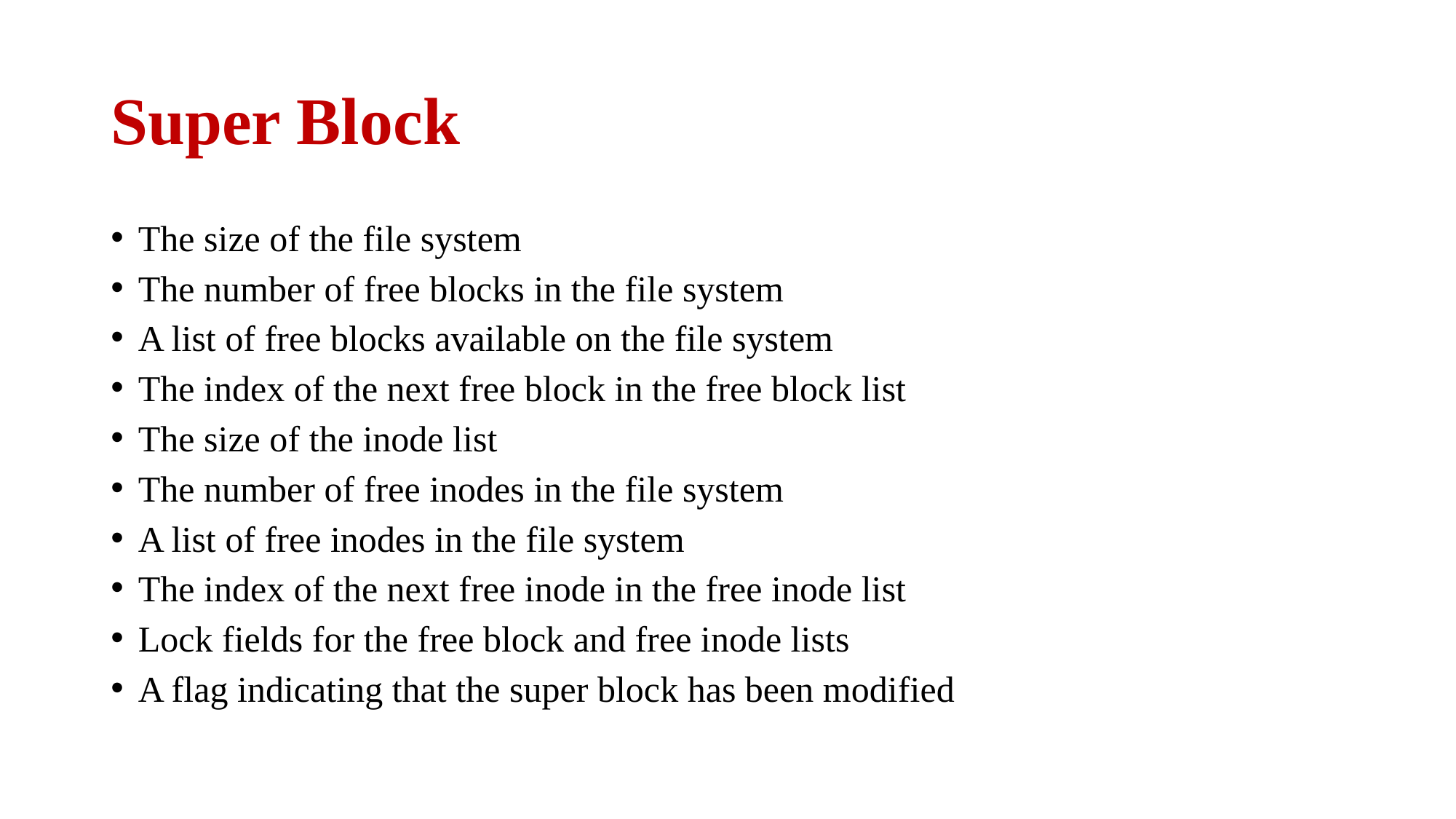

# Super Block
The size of the file system
The number of free blocks in the file system
A list of free blocks available on the file system
The index of the next free block in the free block list
The size of the inode list
The number of free inodes in the file system
A list of free inodes in the file system
The index of the next free inode in the free inode list
Lock fields for the free block and free inode lists
A flag indicating that the super block has been modified